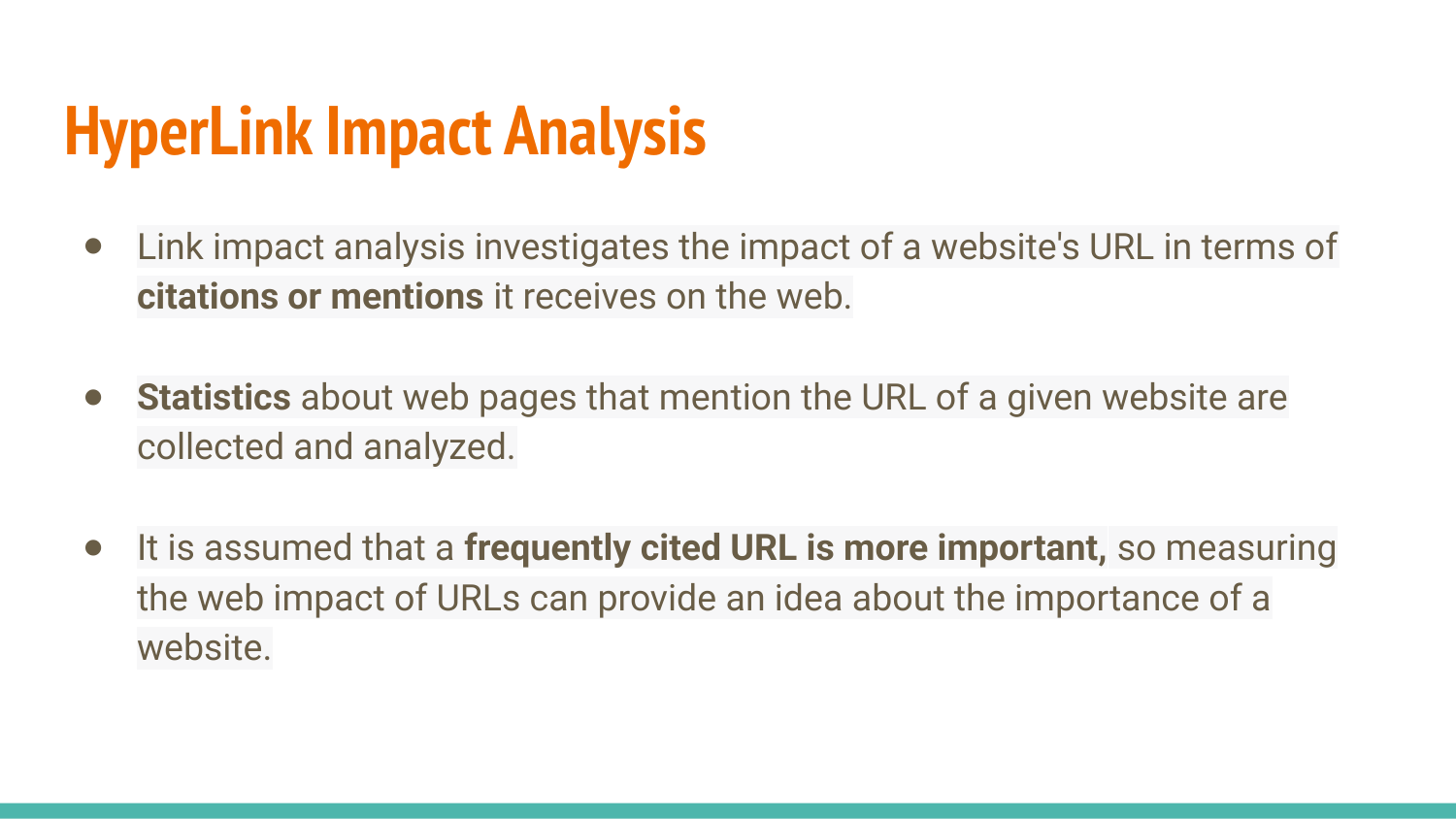

# HyperLink Impact Analysis
Link impact analysis investigates the impact of a website's URL in terms of citations or mentions it receives on the web.

Statistics about web pages that mention the URL of a given website are collected and analyzed.

It is assumed that a frequently cited URL is more important, so measuring the web impact of URLs can provide an idea about the importance of a website.